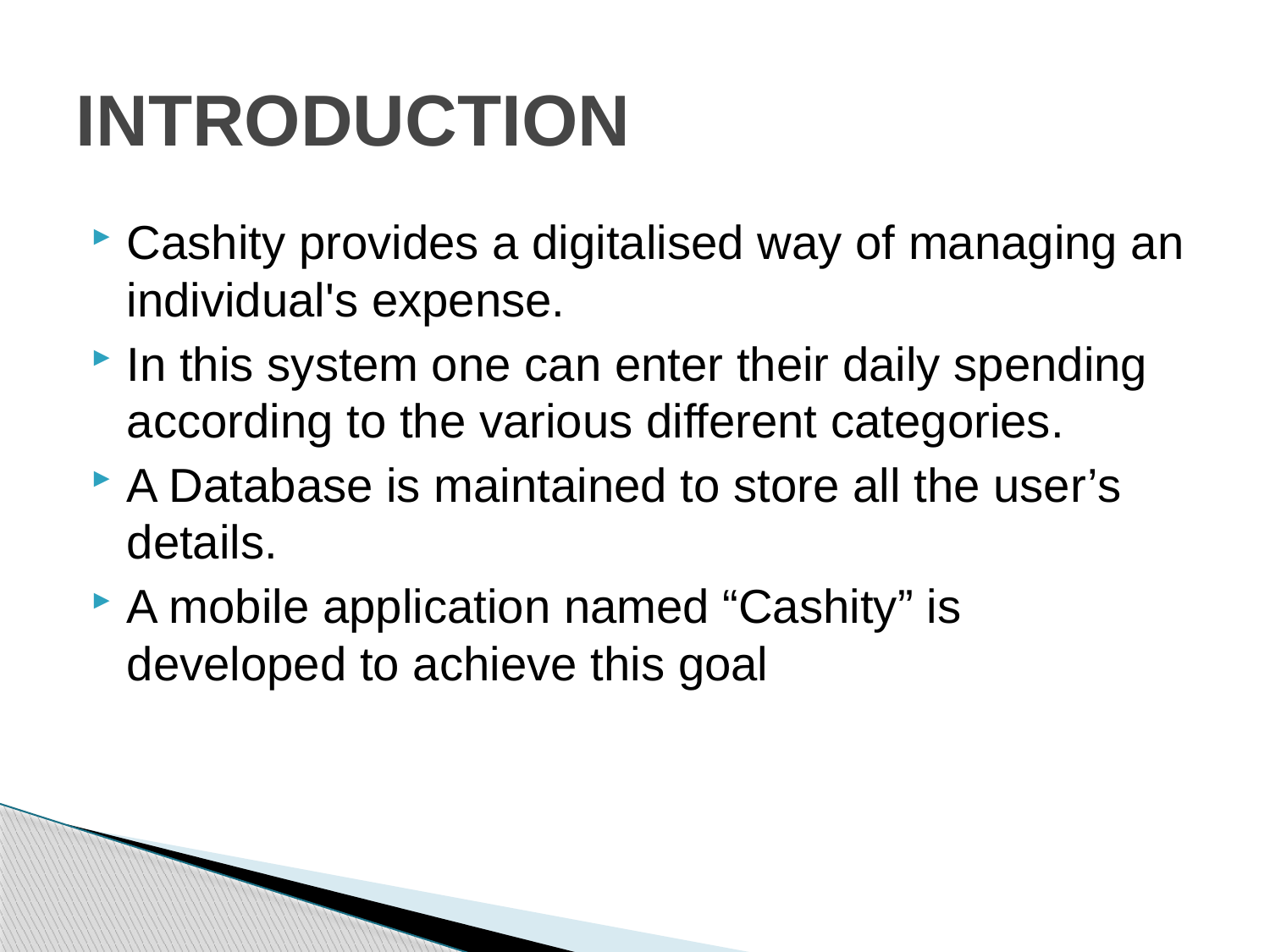

# INTRODUCTION
Cashity provides a digitalised way of managing an individual's expense.
In this system one can enter their daily spending according to the various different categories.
A Database is maintained to store all the user’s details.
A mobile application named “Cashity” is developed to achieve this goal